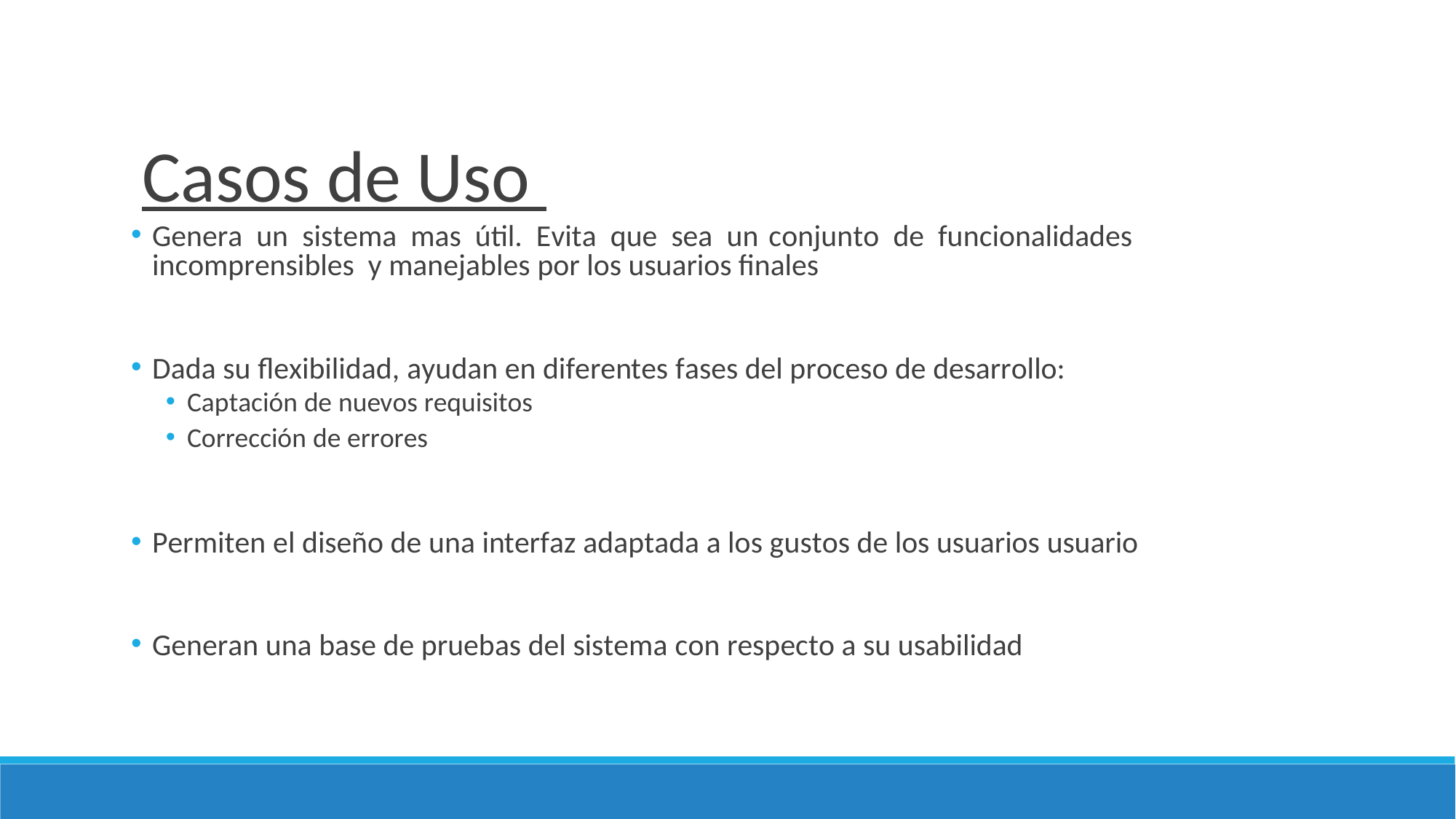

# Casos de Uso
Genera  un  sistema  mas  útil.  Evita  que  sea  un conjunto  de  funcionalidades  incomprensibles  y manejables por los usuarios finales

Dada su flexibilidad, ayudan en diferentes fases del proceso de desarrollo:
Captación de nuevos requisitos
Corrección de errores

Permiten el diseño de una interfaz adaptada a los gustos de los usuarios usuario

Generan una base de pruebas del sistema con respecto a su usabilidad